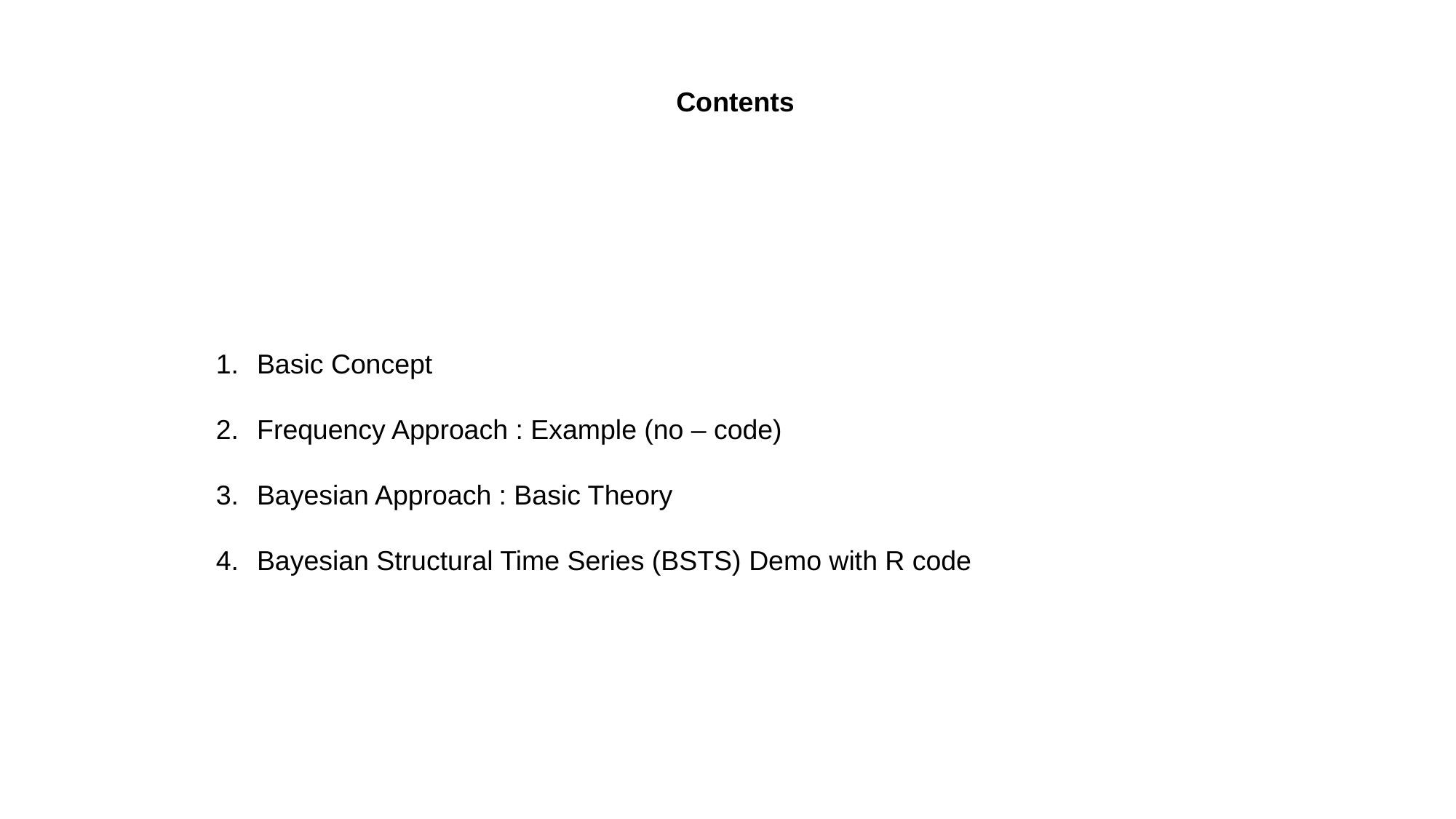

Contents

Basic Concept

Frequency Approach : Example (no – code)

Bayesian Approach : Basic Theory

Bayesian Structural Time Series (BSTS) Demo with R code